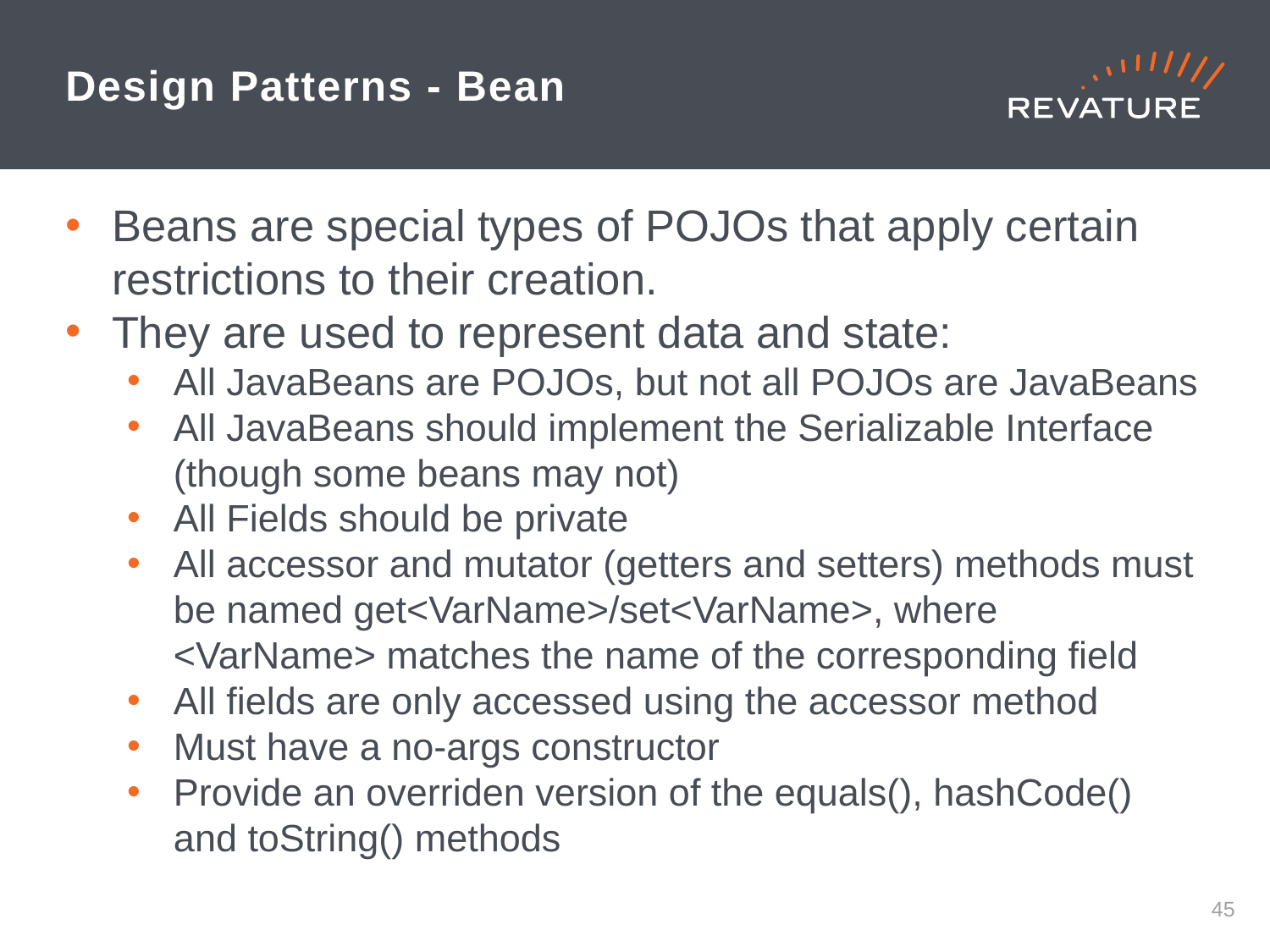

# Design Patterns - Bean
Beans are special types of POJOs that apply certain restrictions to their creation.
They are used to represent data and state:
All JavaBeans are POJOs, but not all POJOs are JavaBeans
All JavaBeans should implement the Serializable Interface (though some beans may not)
All Fields should be private
All accessor and mutator (getters and setters) methods must be named get<VarName>/set<VarName>, where <VarName> matches the name of the corresponding field
All fields are only accessed using the accessor method
Must have a no-args constructor
Provide an overriden version of the equals(), hashCode() and toString() methods

45